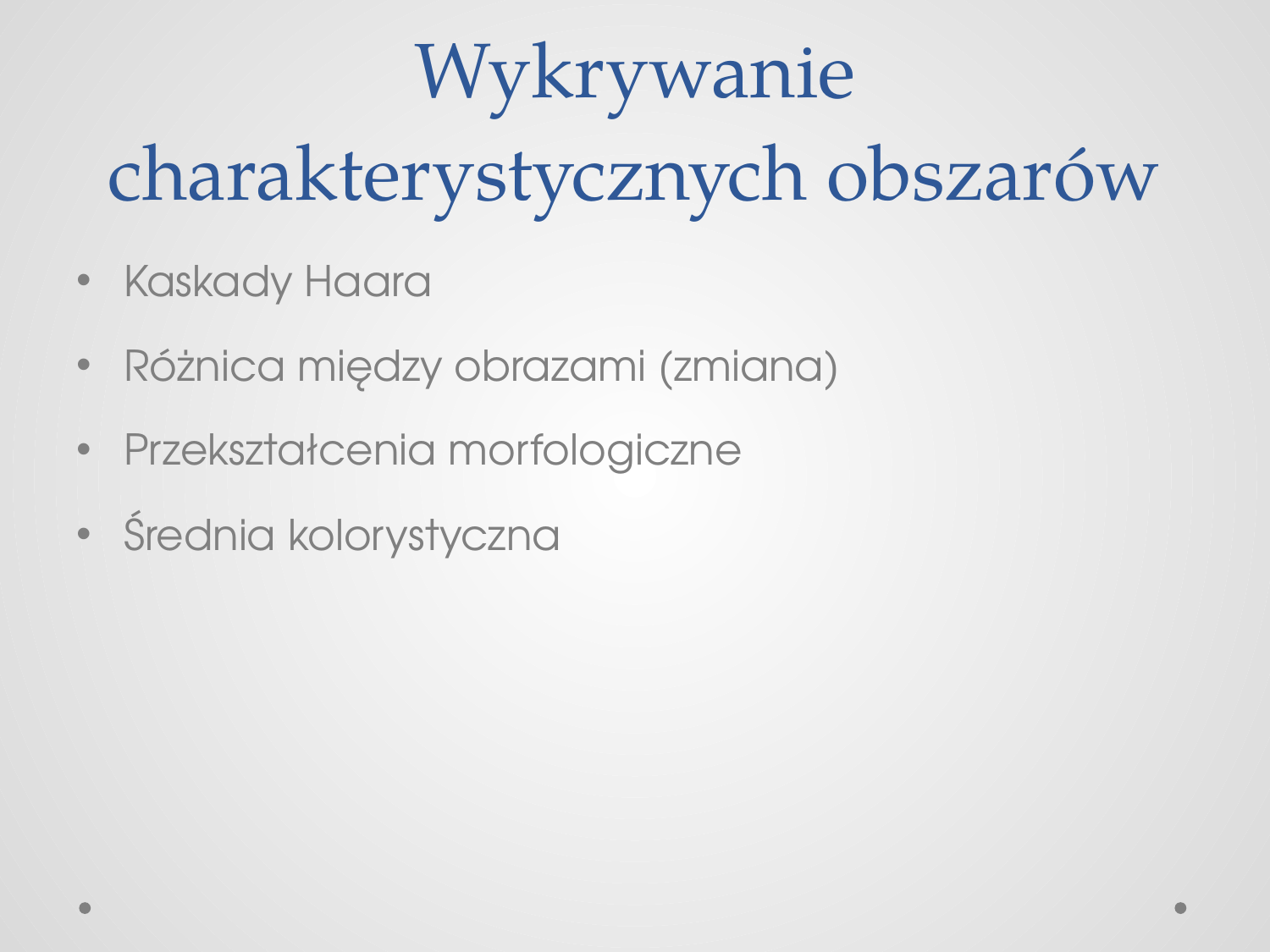

# Wykrywanie charakterystycznych obszarów
Kaskady Haara
Różnica między obrazami (zmiana)
Przekształcenia morfologiczne
Średnia kolorystyczna